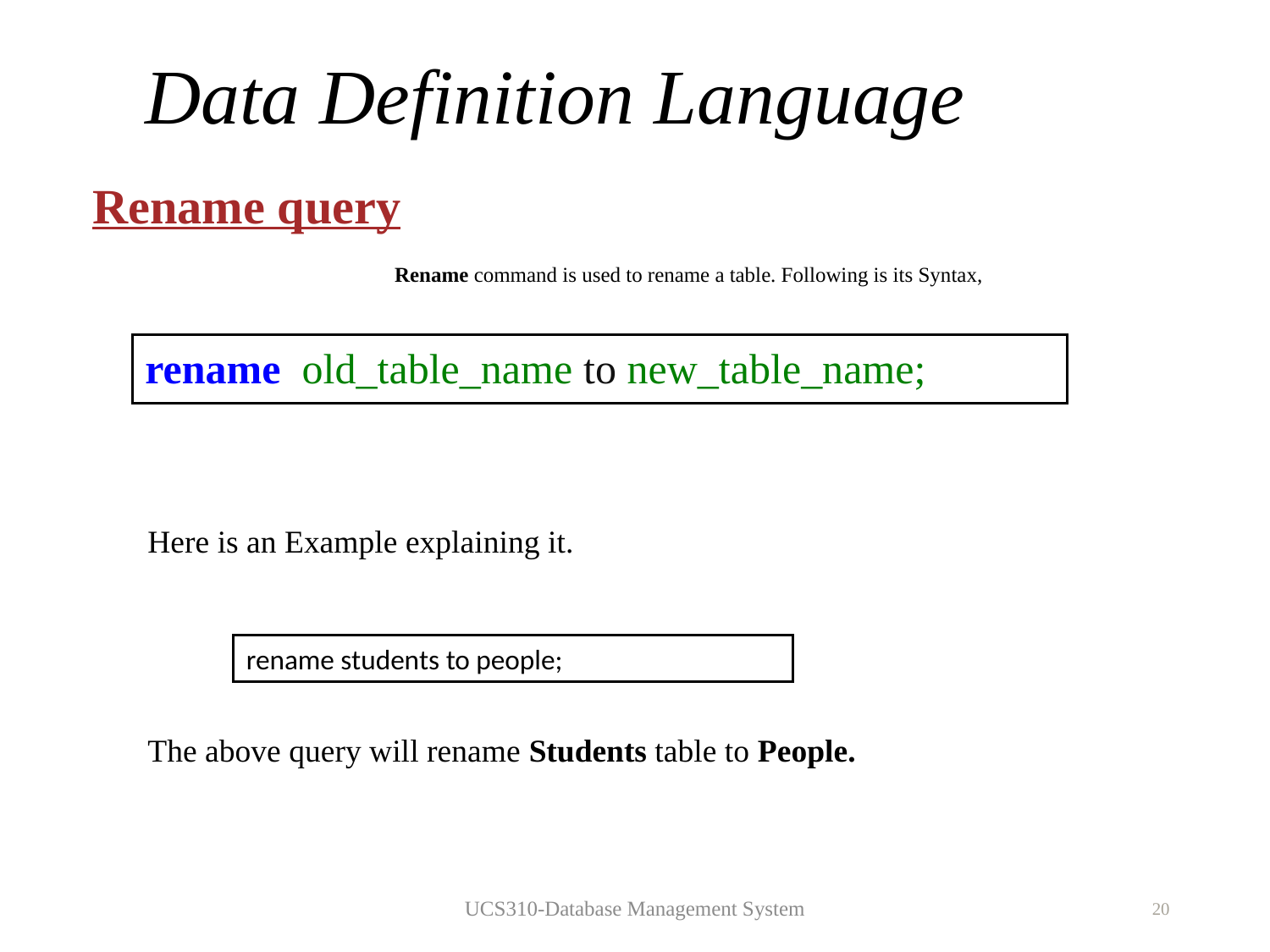

# Data Definition Language
Rename query
Rename command is used to rename a table. Following is its Syntax,

rename  old_table_name to new_table_name;

Here is an Example explaining it.

The above query will rename Students table to People.

rename students to people;
UCS310-Database Management System
20